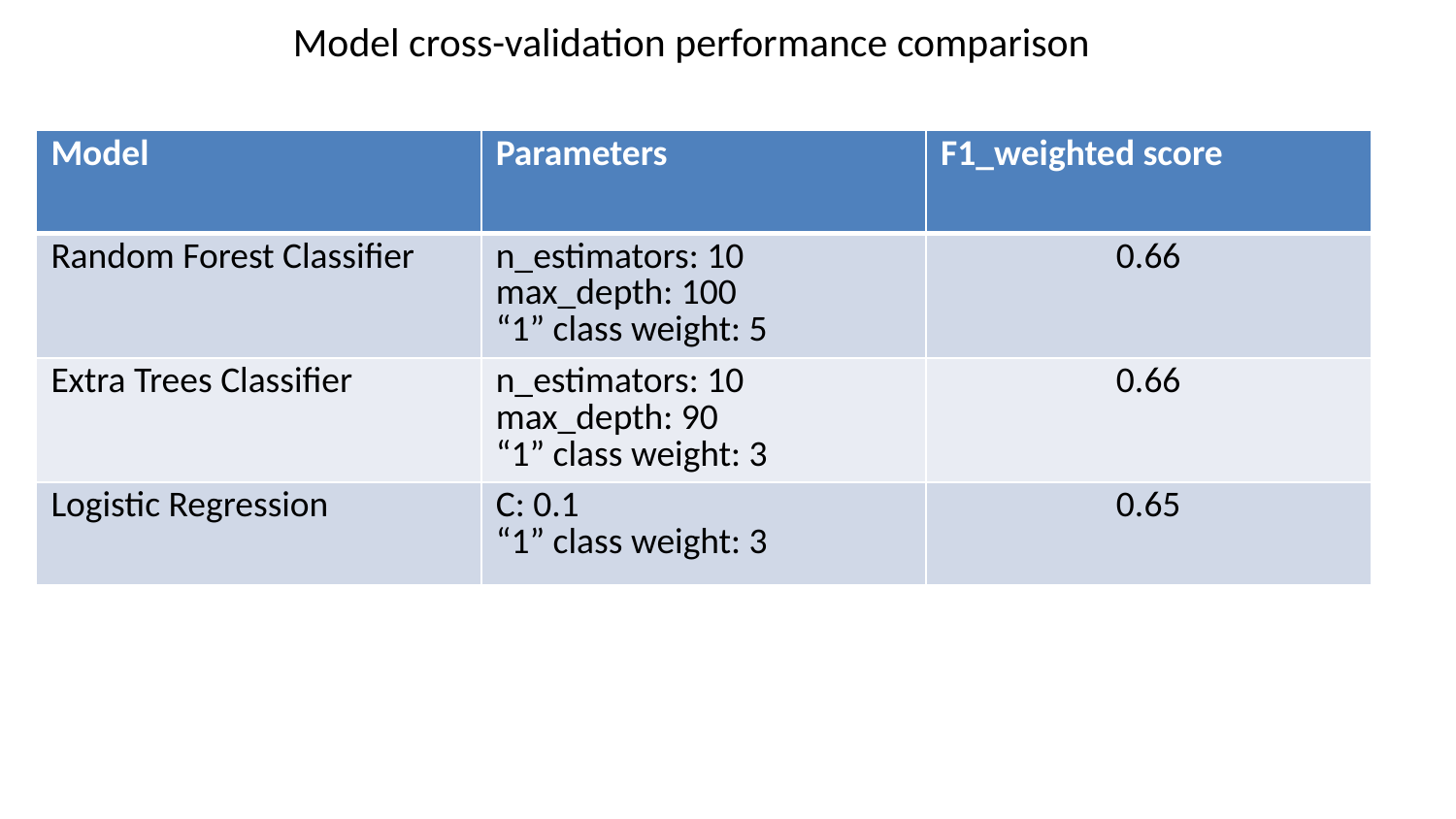

# Model cross-validation performance comparison
| Model | Parameters | F1\_weighted score |
| --- | --- | --- |
| Random Forest Classifier | n\_estimators: 10 max\_depth: 100 “1” class weight: 5 | 0.66 |
| Extra Trees Classifier | n\_estimators: 10 max\_depth: 90 “1” class weight: 3 | 0.66 |
| Logistic Regression | C: 0.1 “1” class weight: 3 | 0.65 |